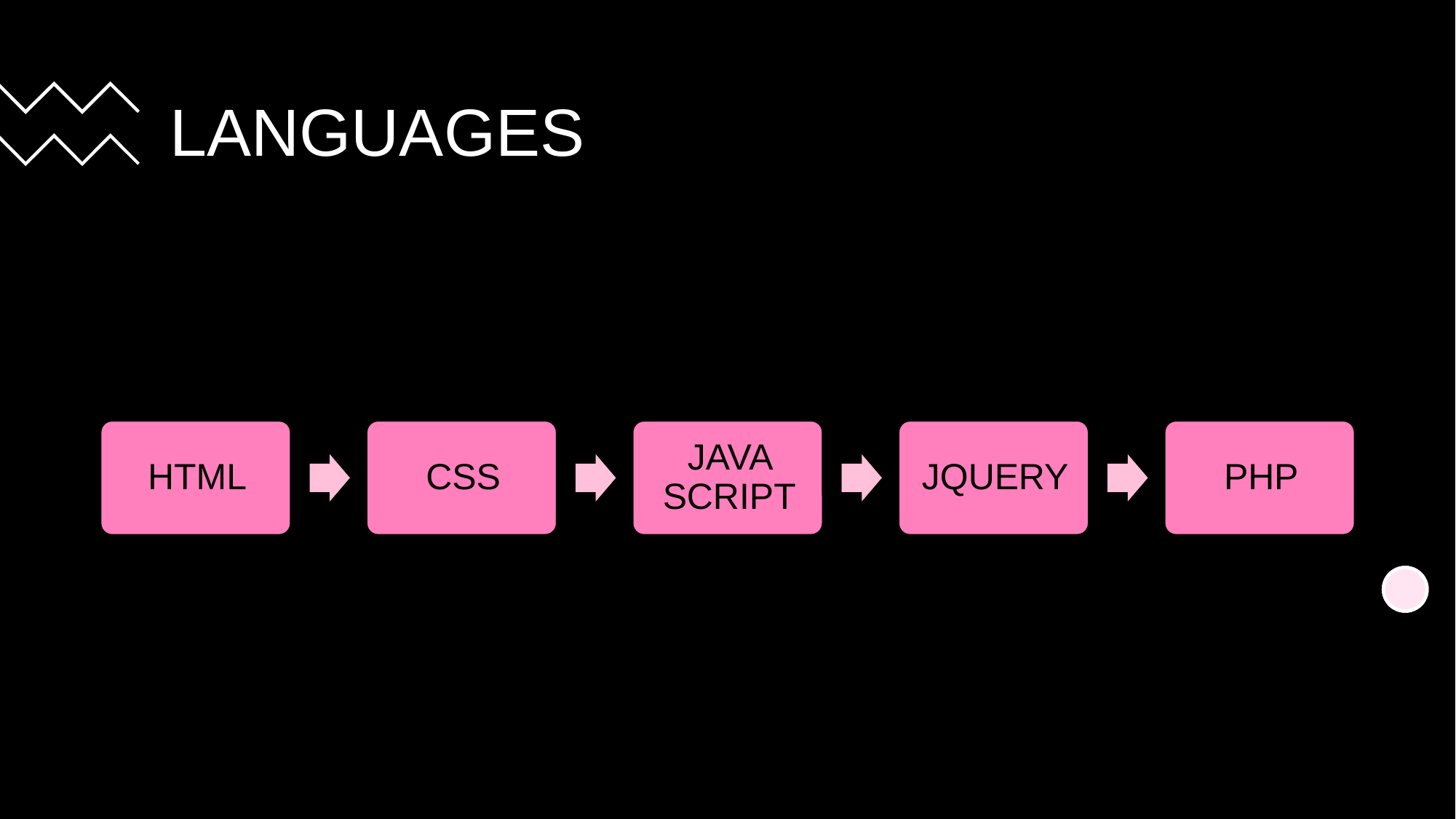

# LANGUAGES

HTML

CSS

JAVA SCRIPT

JQUERY

PHP